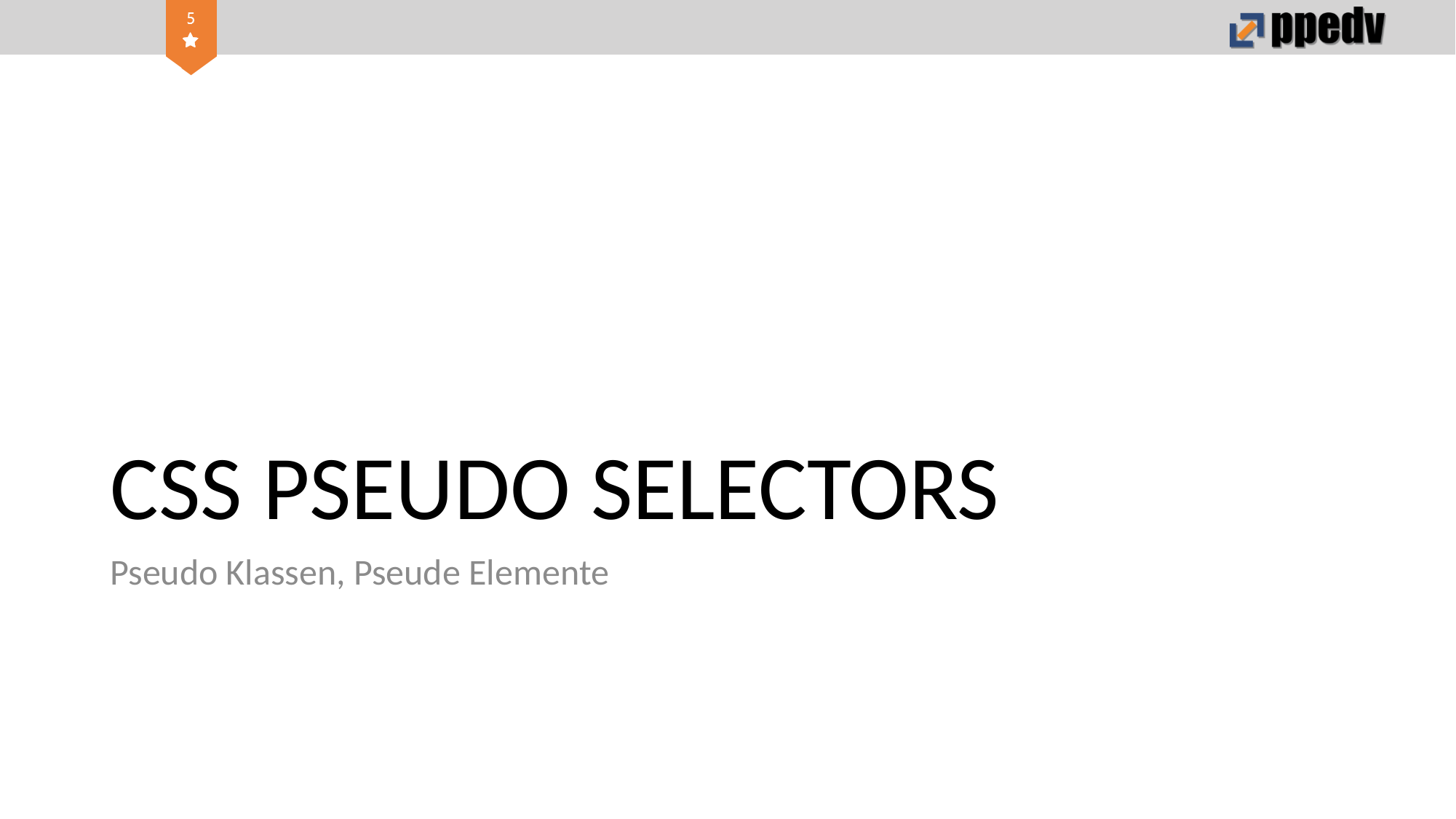

# CSS PSEUDO SELECTORS
Pseudo Klassen, Pseude Elemente